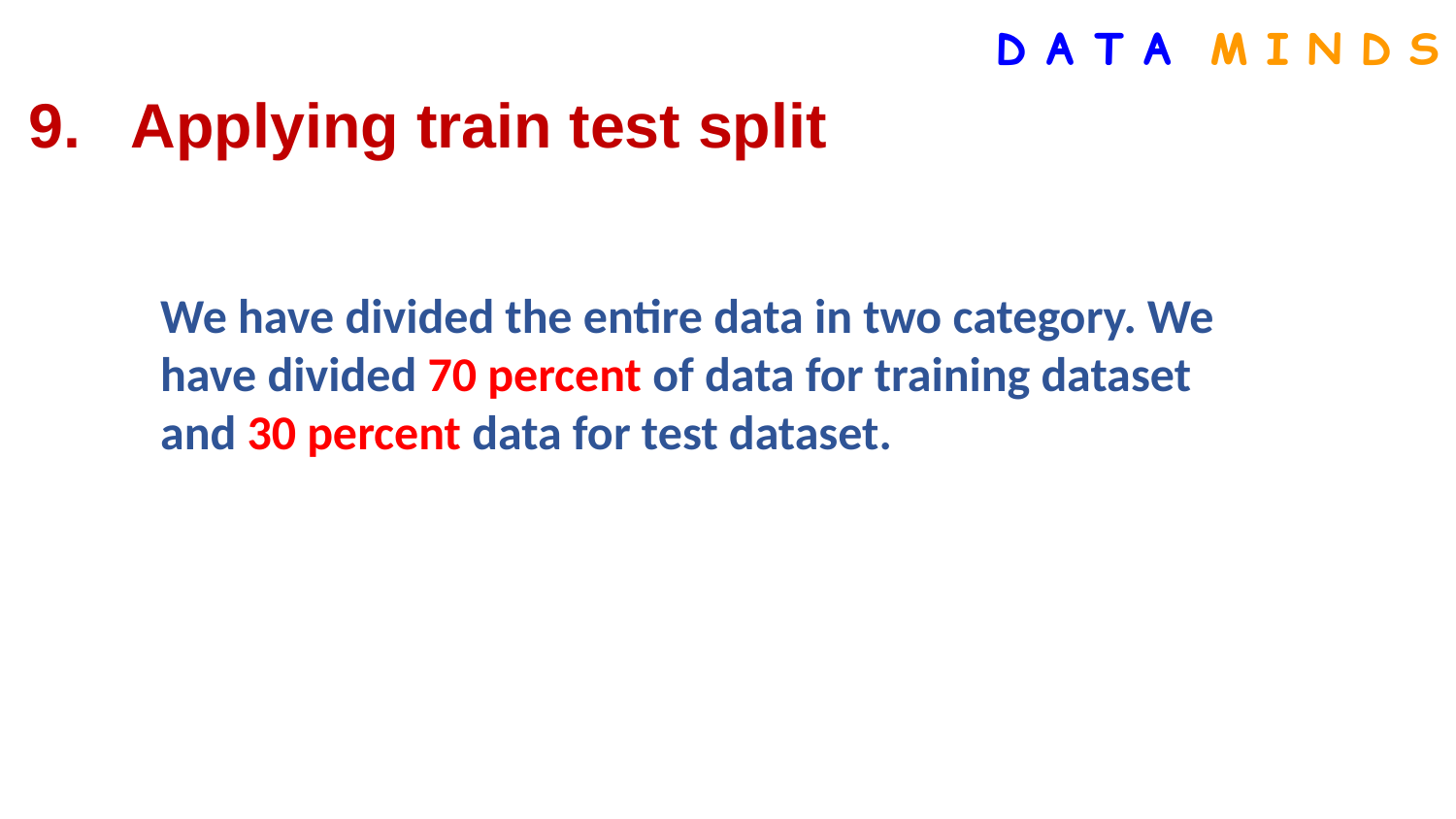

D A T A  M I N D S
9.   Applying train test split
We have divided the entire data in two category. We have divided 70 percent of data for training dataset and 30 percent data for test dataset.